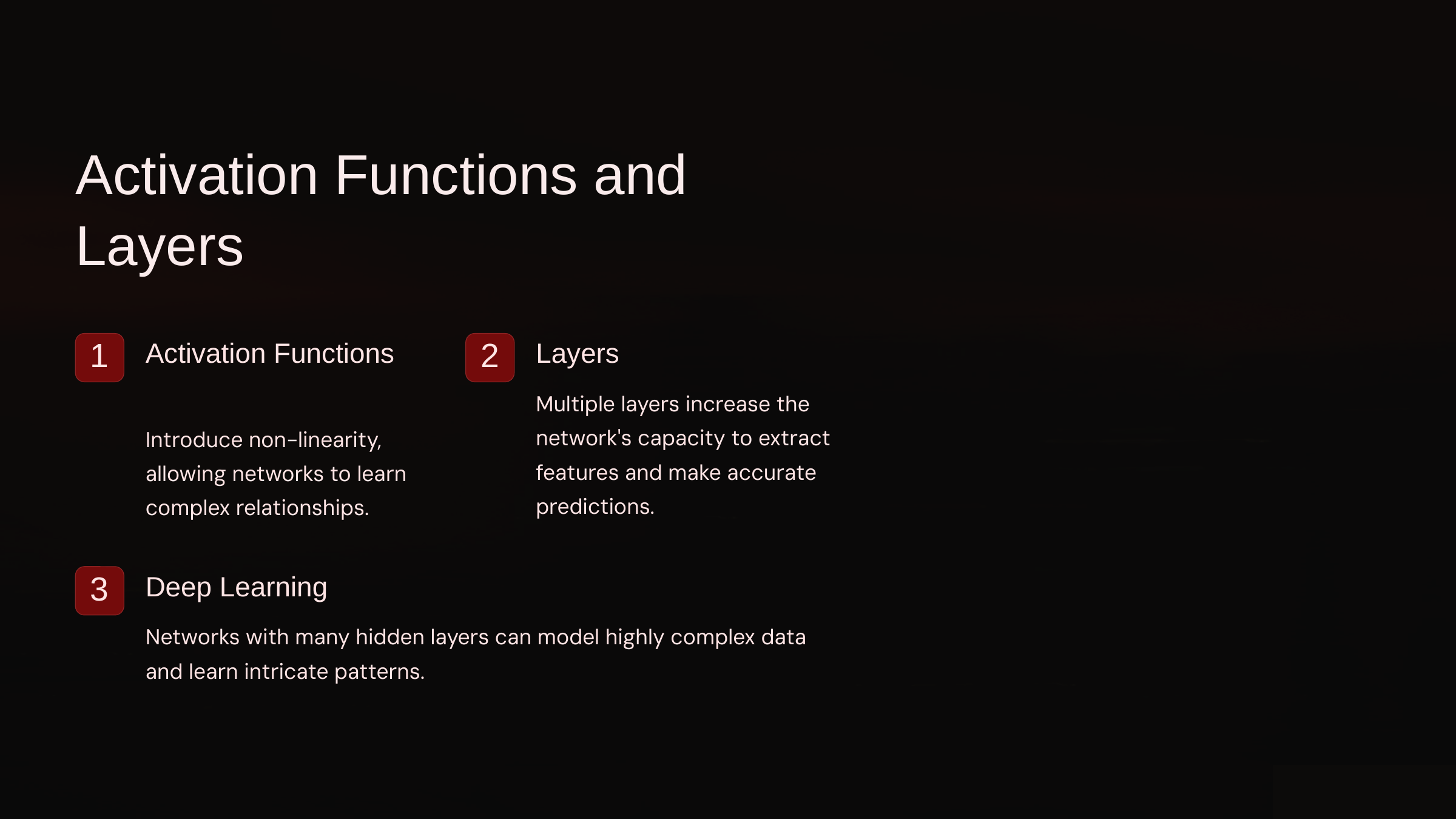

Activation Functions and Layers

Activation Functions

Layers
1
2
Multiple layers increase the network's capacity to extract features and make accurate predictions.
Introduce non-linearity, allowing networks to learn complex relationships.

Deep Learning
3
Networks with many hidden layers can model highly complex data and learn intricate patterns.